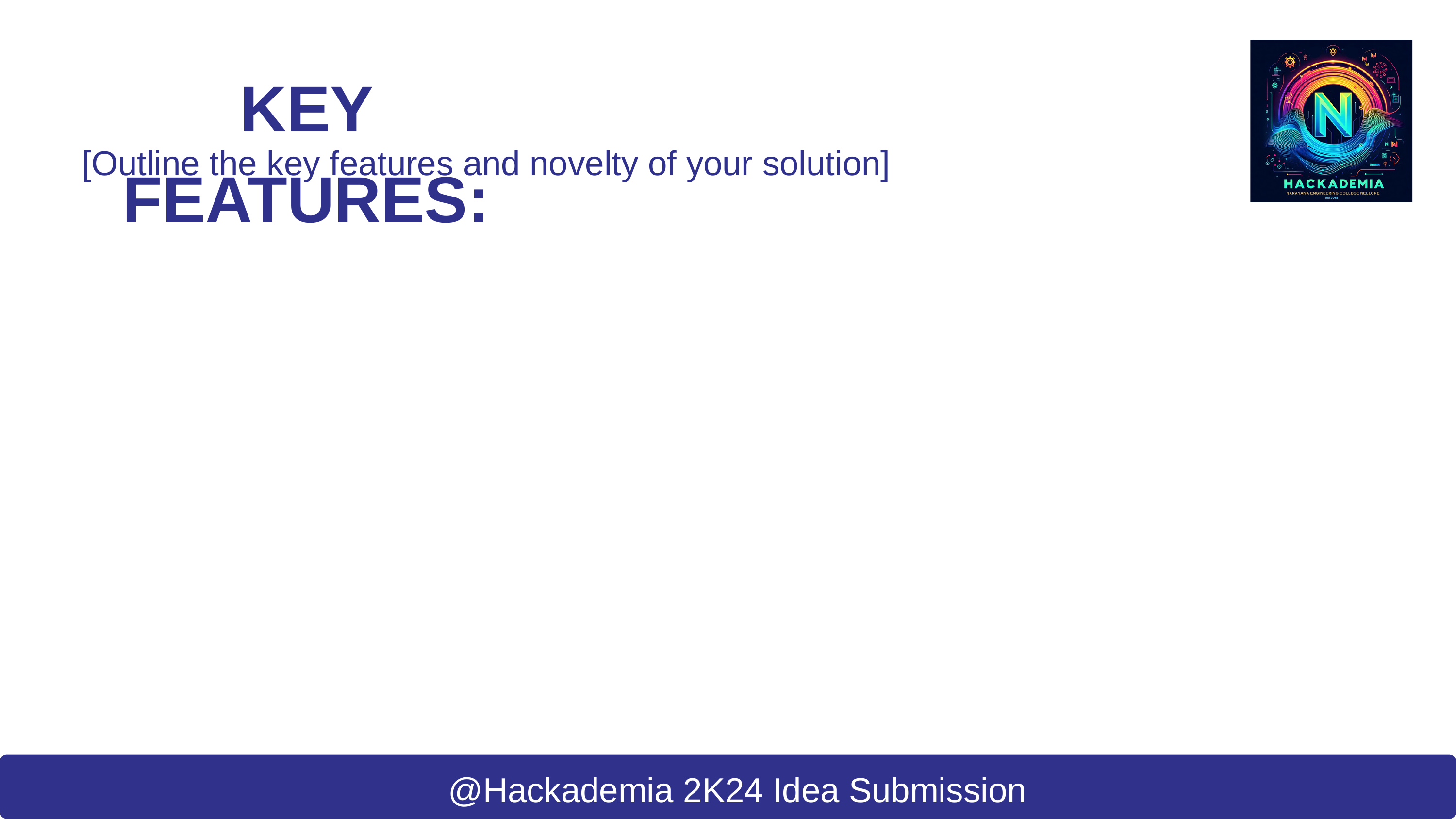

KEY FEATURES:
[Outline the key features and novelty of your solution]

@Hackademia 2K24 Idea Submission